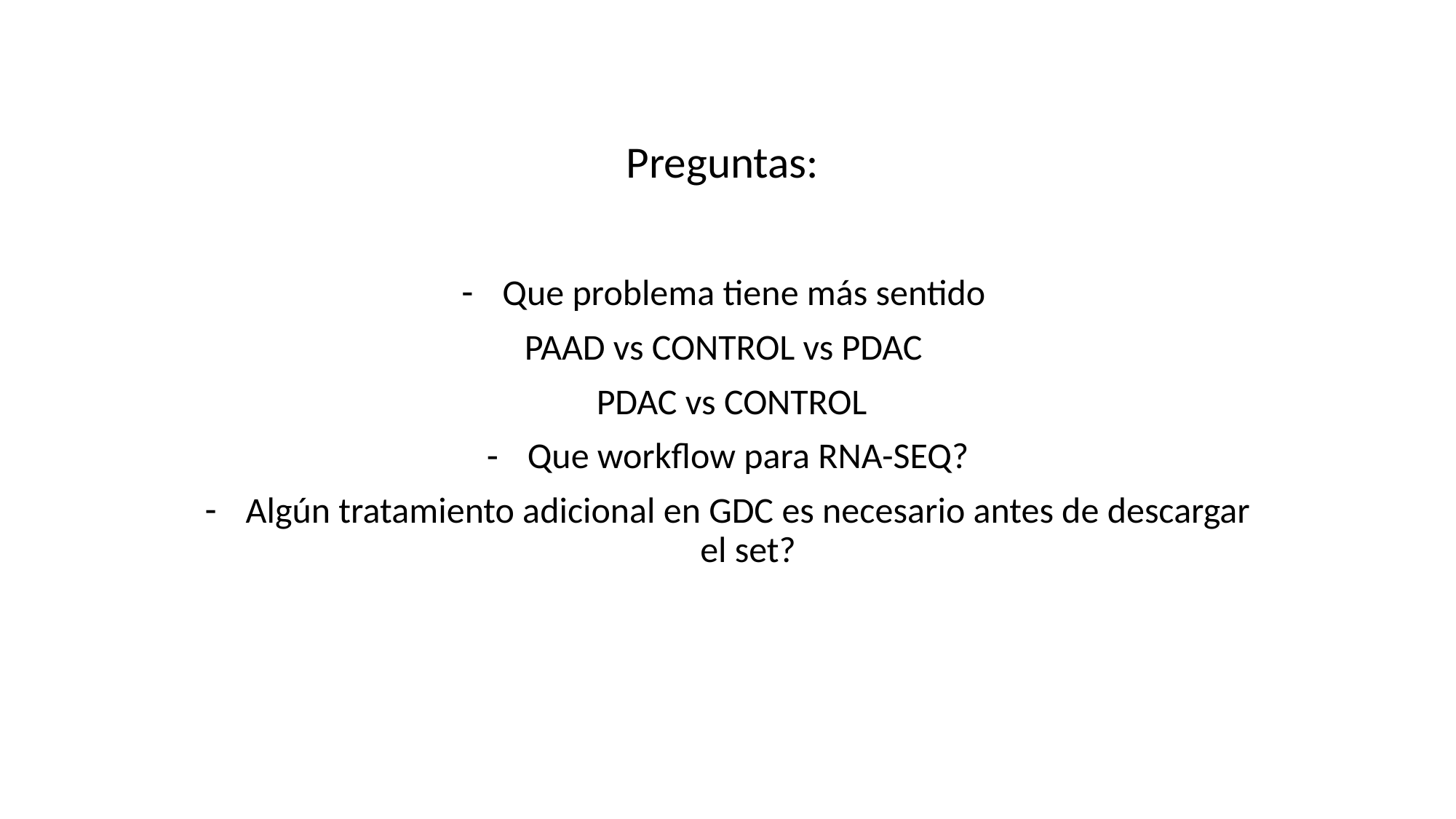

# Preguntas:

Que problema tiene más sentido
PAAD vs CONTROL vs PDAC
 PDAC vs CONTROL
Que workflow para RNA-SEQ?
Algún tratamiento adicional en GDC es necesario antes de descargar el set?